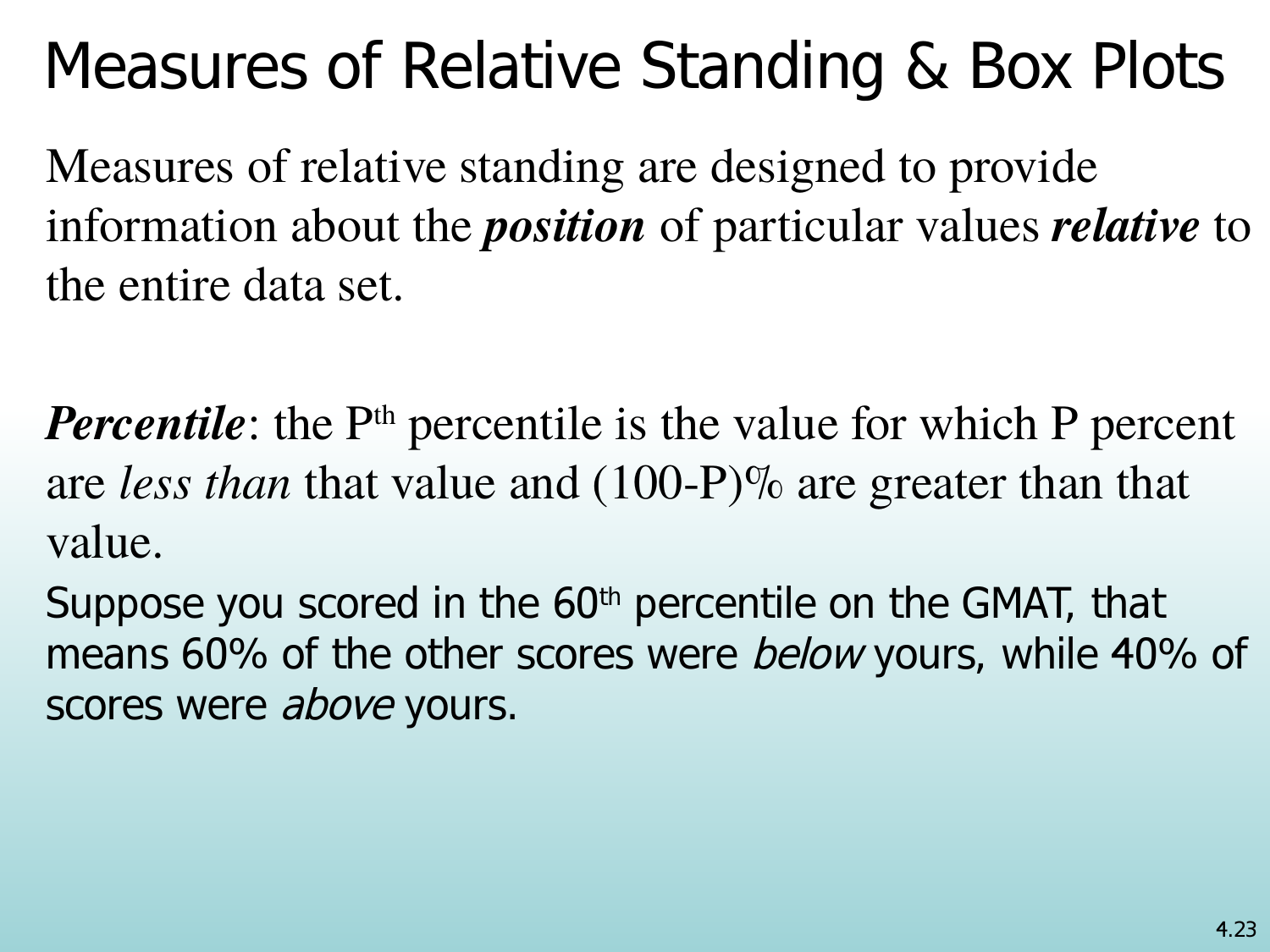

# Measures of Relative Standing & Box Plots
Measures of relative standing are designed to provide information about the position of particular values relative to the entire data set.

Percentile: the Pth percentile is the value for which P percent are less than that value and (100-P)% are greater than that value.
Suppose you scored in the 60th percentile on the GMAT, that means 60% of the other scores were below yours, while 40% of scores were above yours.

4.23